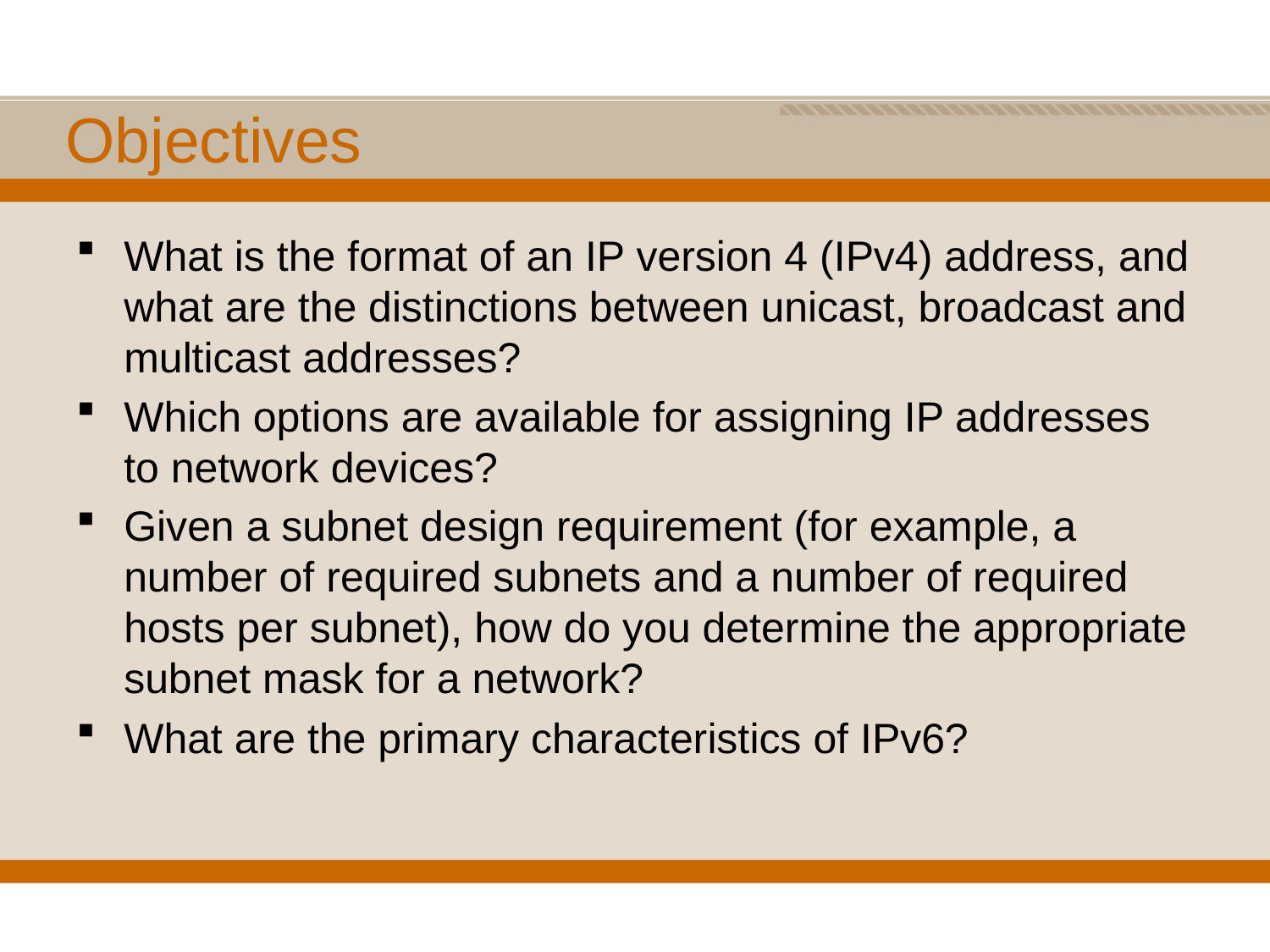

# Objectives
What is the format of an IP version 4 (IPv4) address, and what are the distinctions between unicast, broadcast and multicast addresses?
Which options are available for assigning IP addresses to network devices?
Given a subnet design requirement (for example, a number of required subnets and a number of required hosts per subnet), how do you determine the appropriate subnet mask for a network?
What are the primary characteristics of IPv6?